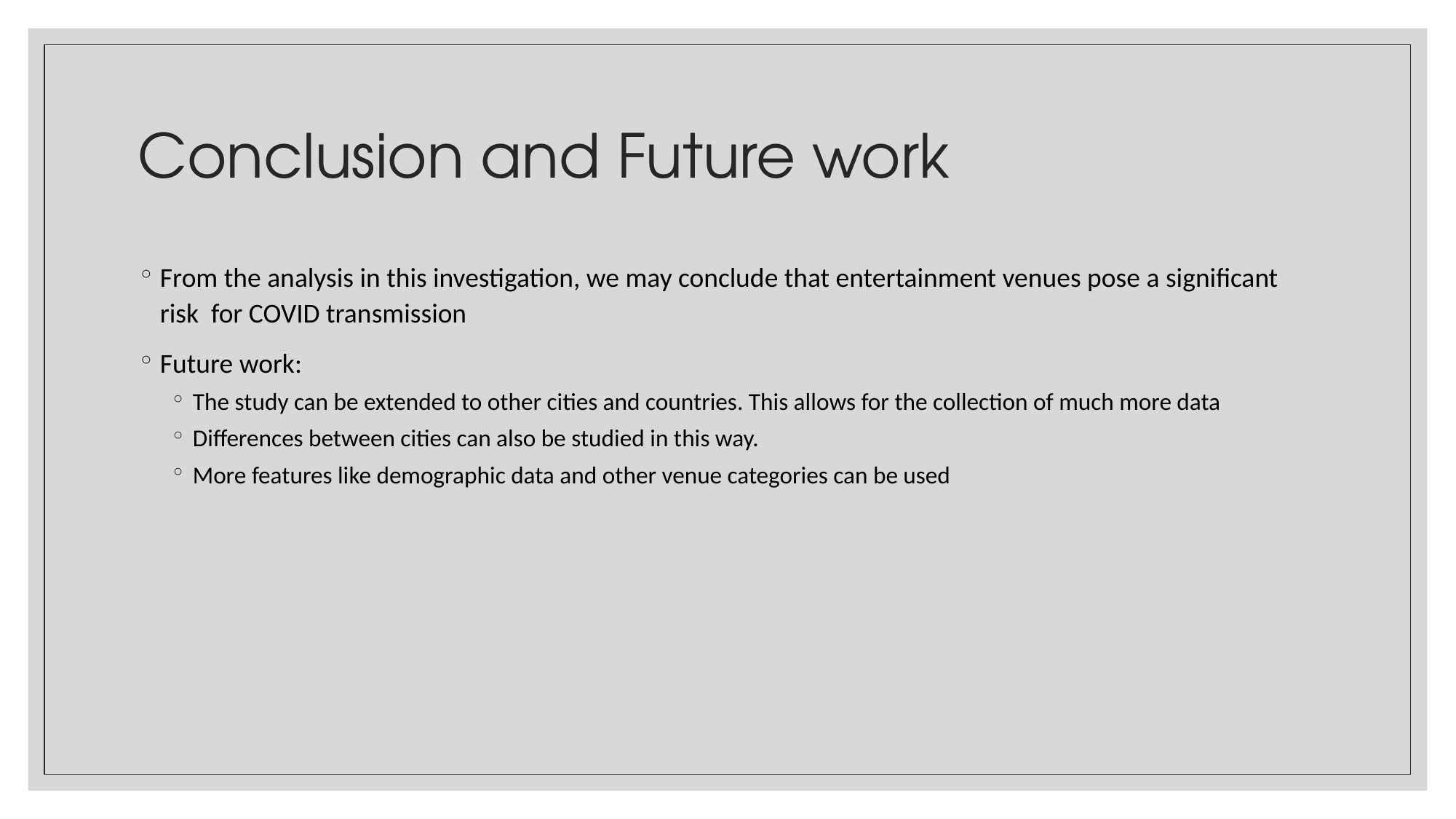

# Conclusion and Future work
From the analysis in this investigation, we may conclude that entertainment venues pose a significant risk  for COVID transmission
Future work:
The study can be extended to other cities and countries. This allows for the collection of much more data
Differences between cities can also be studied in this way.
More features like demographic data and other venue categories can be used